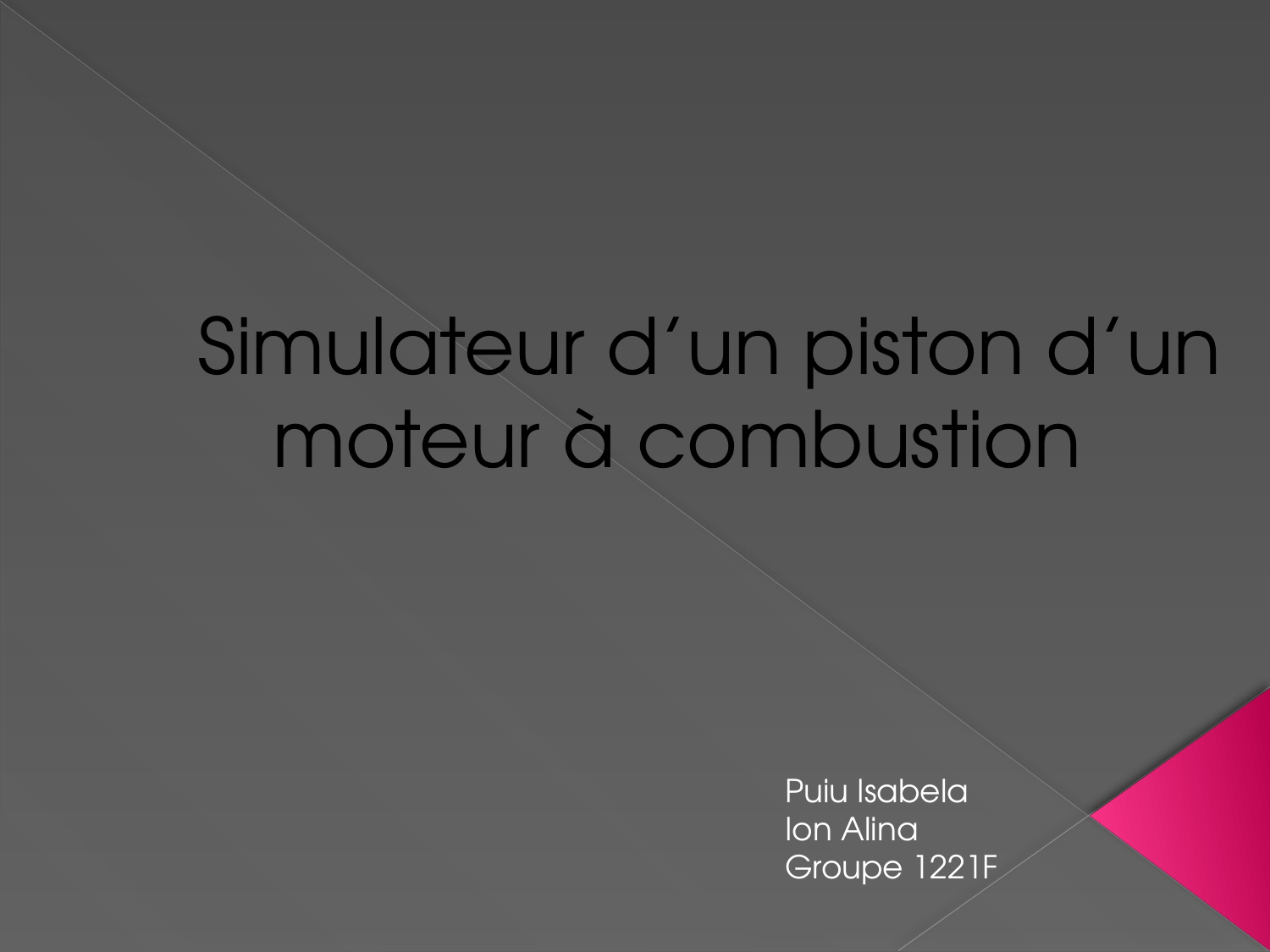

# Simulateur d’un piston d’un moteur à combustion
Puiu Isabela
Ion Alina
Groupe 1221F